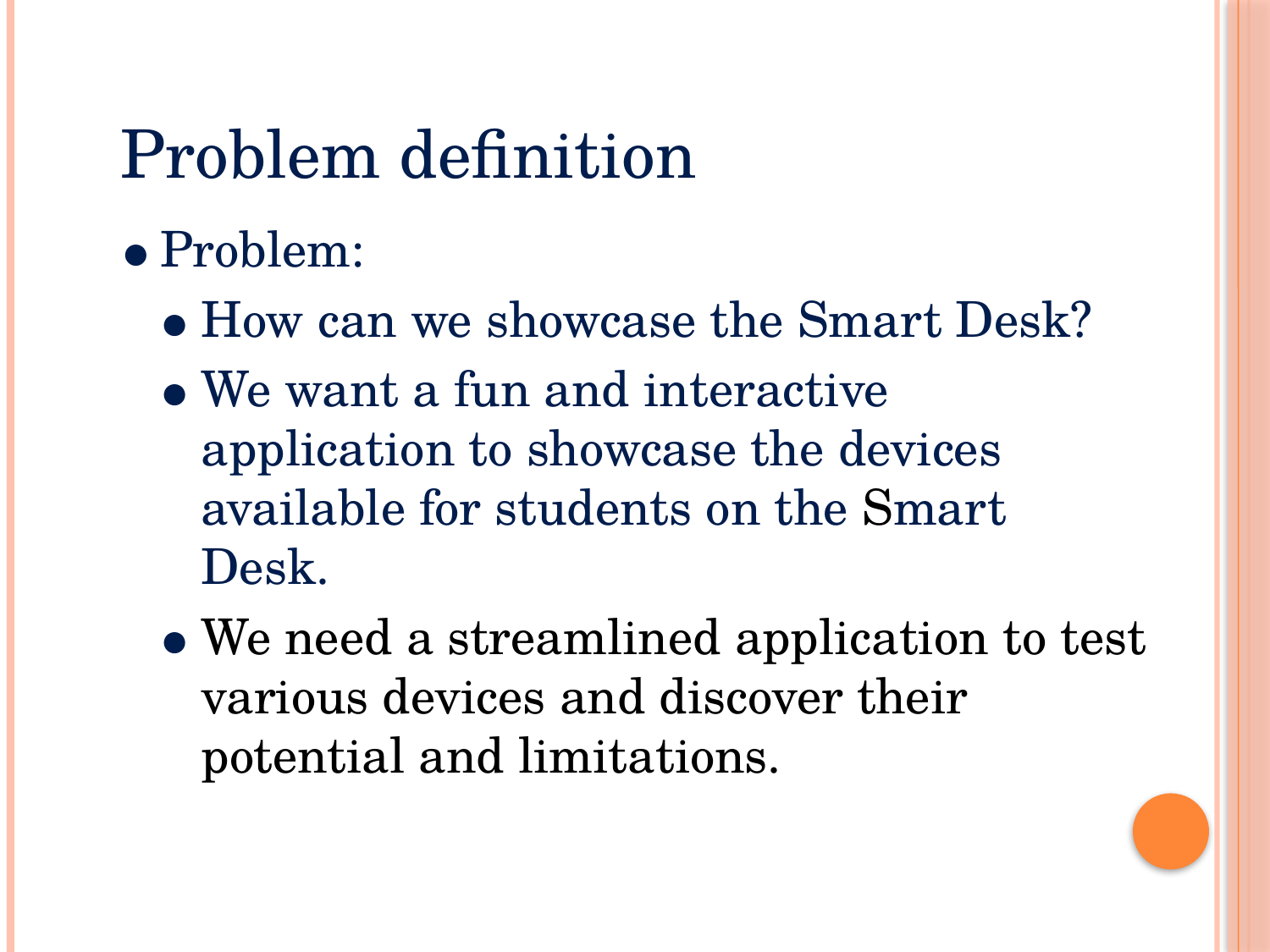

# Problem definition
Problem:
How can we showcase the Smart Desk?
We want a fun and interactive application to showcase the devices available for students on the Smart Desk.
We need a streamlined application to test various devices and discover their potential and limitations.